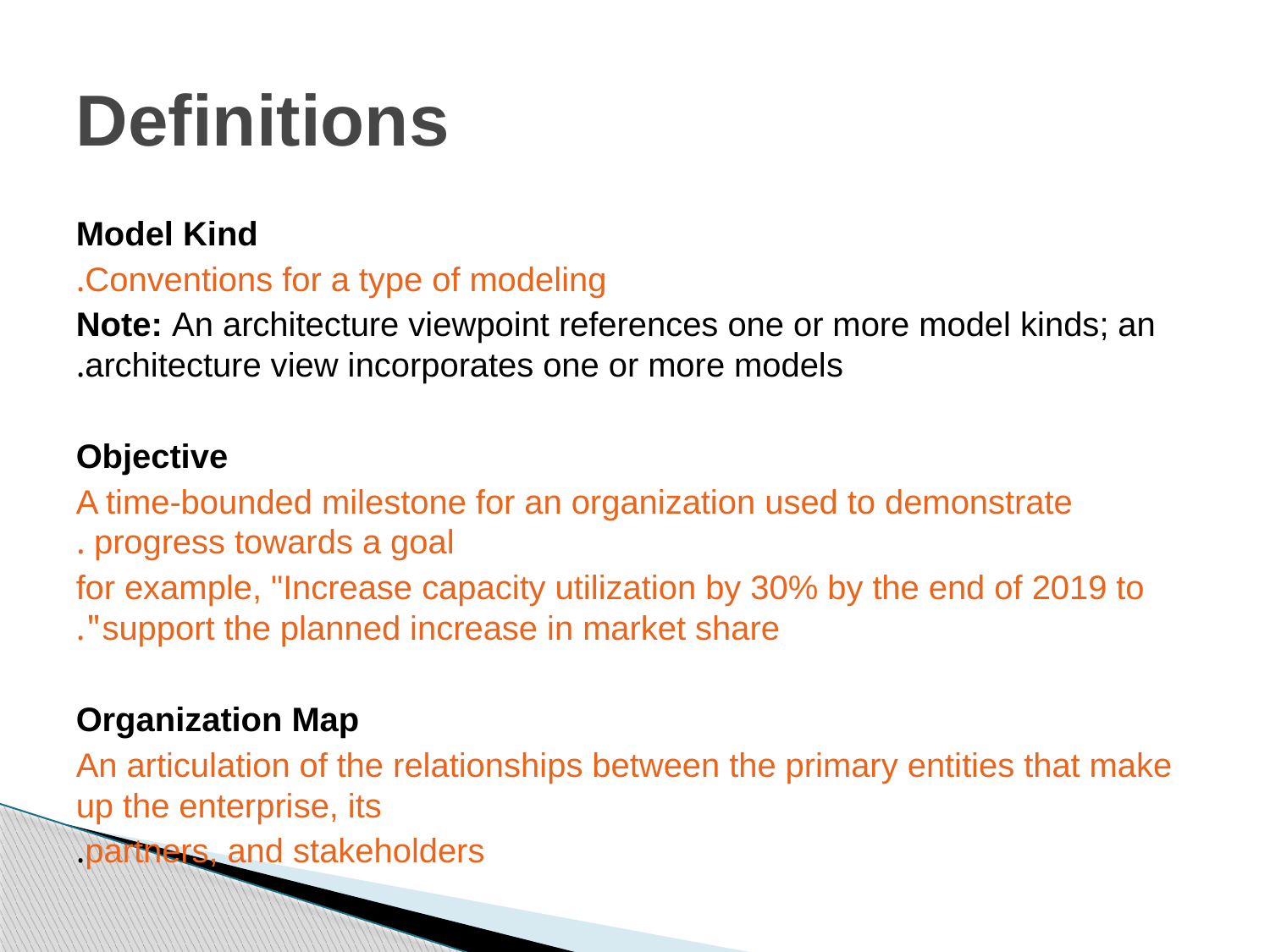

# Definitions
Model Kind
Conventions for a type of modeling.
Note: An architecture viewpoint references one or more model kinds; an architecture view incorporates one or more models.

Objective
A time-bounded milestone for an organization used to demonstrate progress towards a goal .
for example, "Increase capacity utilization by 30% by the end of 2019 to support the planned increase in market share".

Organization Map
An articulation of the relationships between the primary entities that make up the enterprise, its
partners, and stakeholders.